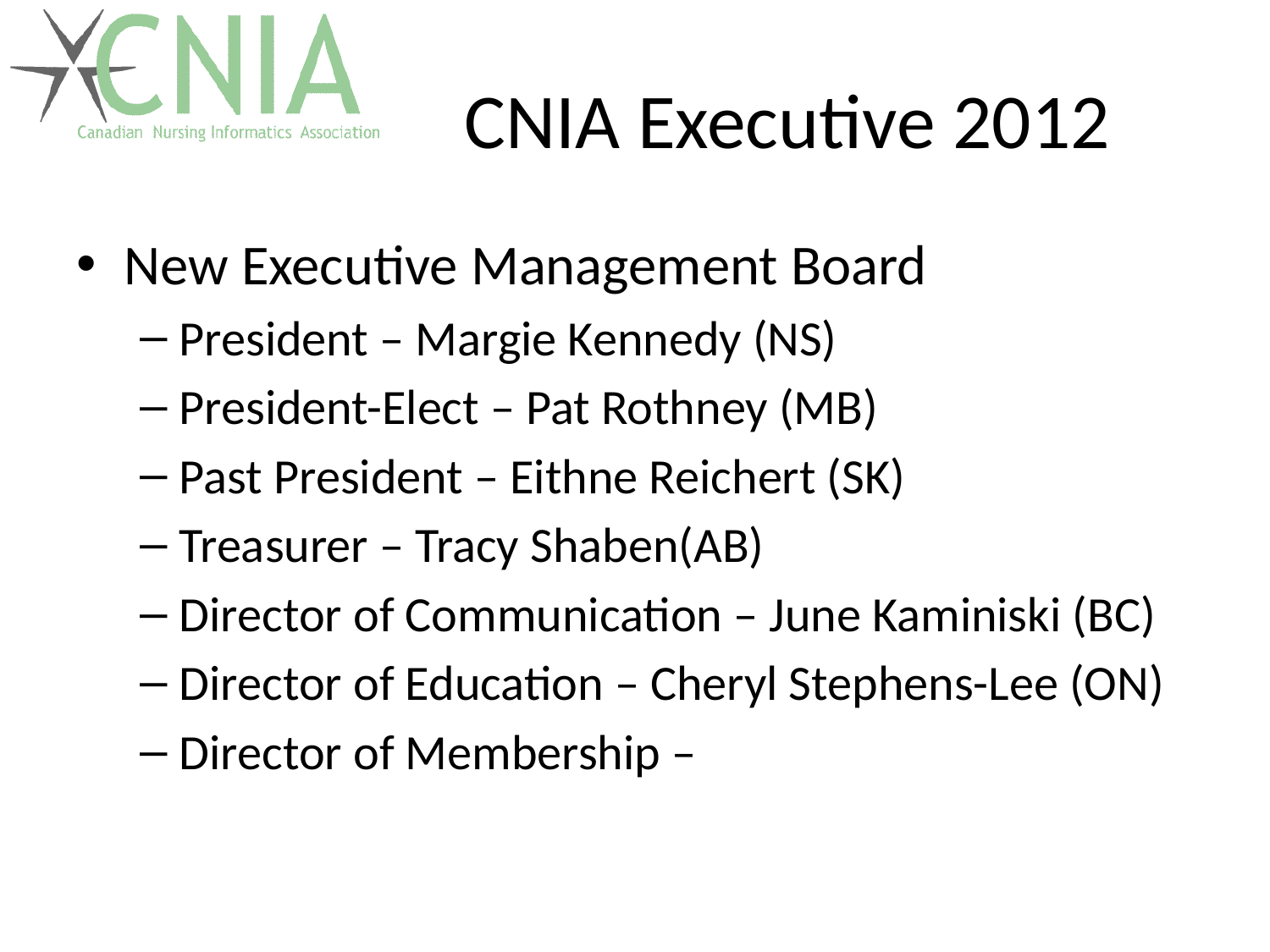

# CNIA Executive 2012
New Executive Management Board
President – Margie Kennedy (NS)
President-Elect – Pat Rothney (MB)
Past President – Eithne Reichert (SK)
Treasurer – Tracy Shaben(AB)
Director of Communication – June Kaminiski (BC)
Director of Education – Cheryl Stephens-Lee (ON)
Director of Membership –